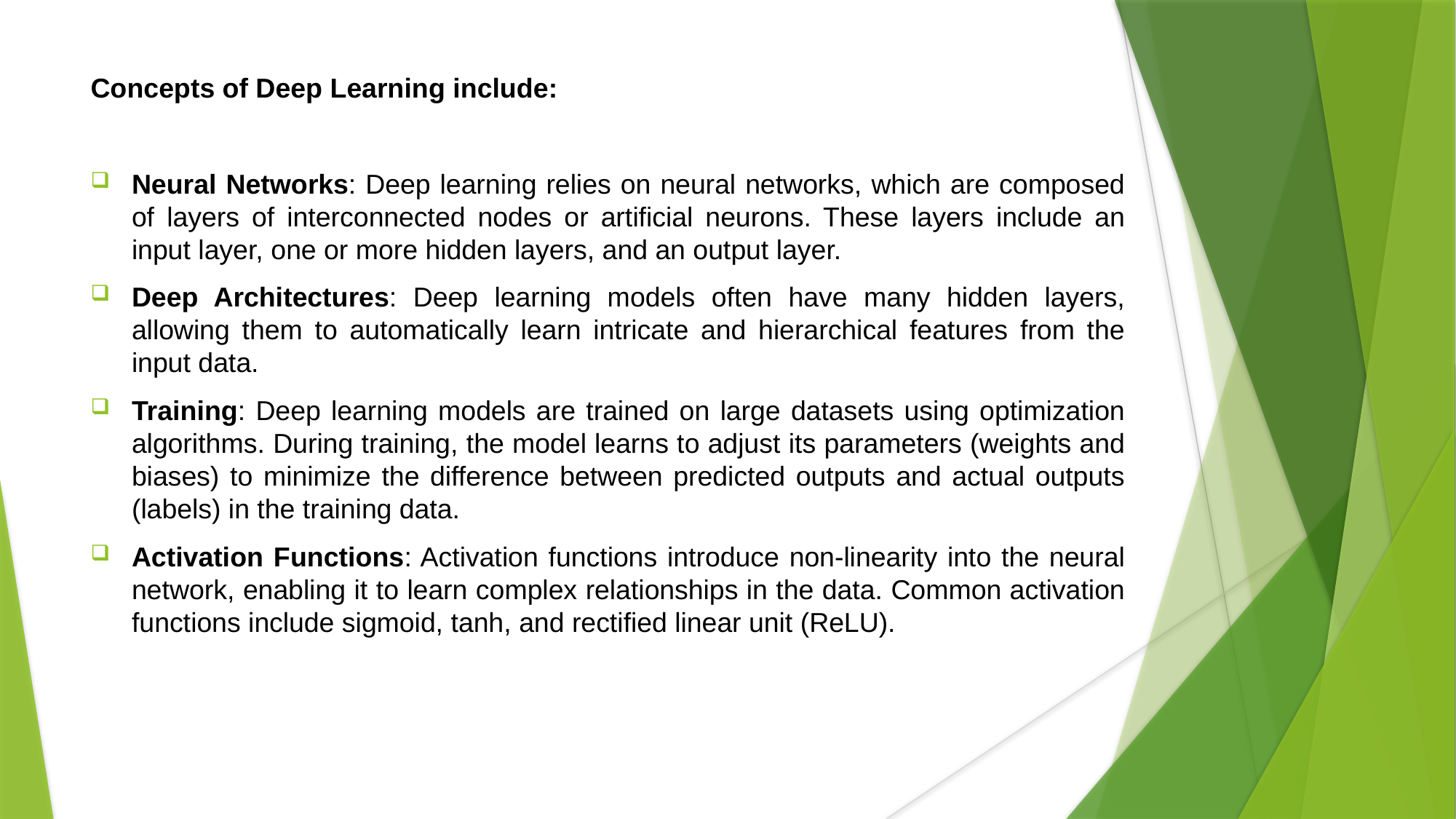

Concepts of Deep Learning include:

Neural Networks: Deep learning relies on neural networks, which are composed of layers of interconnected nodes or artificial neurons. These layers include an input layer, one or more hidden layers, and an output layer.
Deep Architectures: Deep learning models often have many hidden layers, allowing them to automatically learn intricate and hierarchical features from the input data.
Training: Deep learning models are trained on large datasets using optimization algorithms. During training, the model learns to adjust its parameters (weights and biases) to minimize the difference between predicted outputs and actual outputs (labels) in the training data.
Activation Functions: Activation functions introduce non-linearity into the neural network, enabling it to learn complex relationships in the data. Common activation functions include sigmoid, tanh, and rectified linear unit (ReLU).